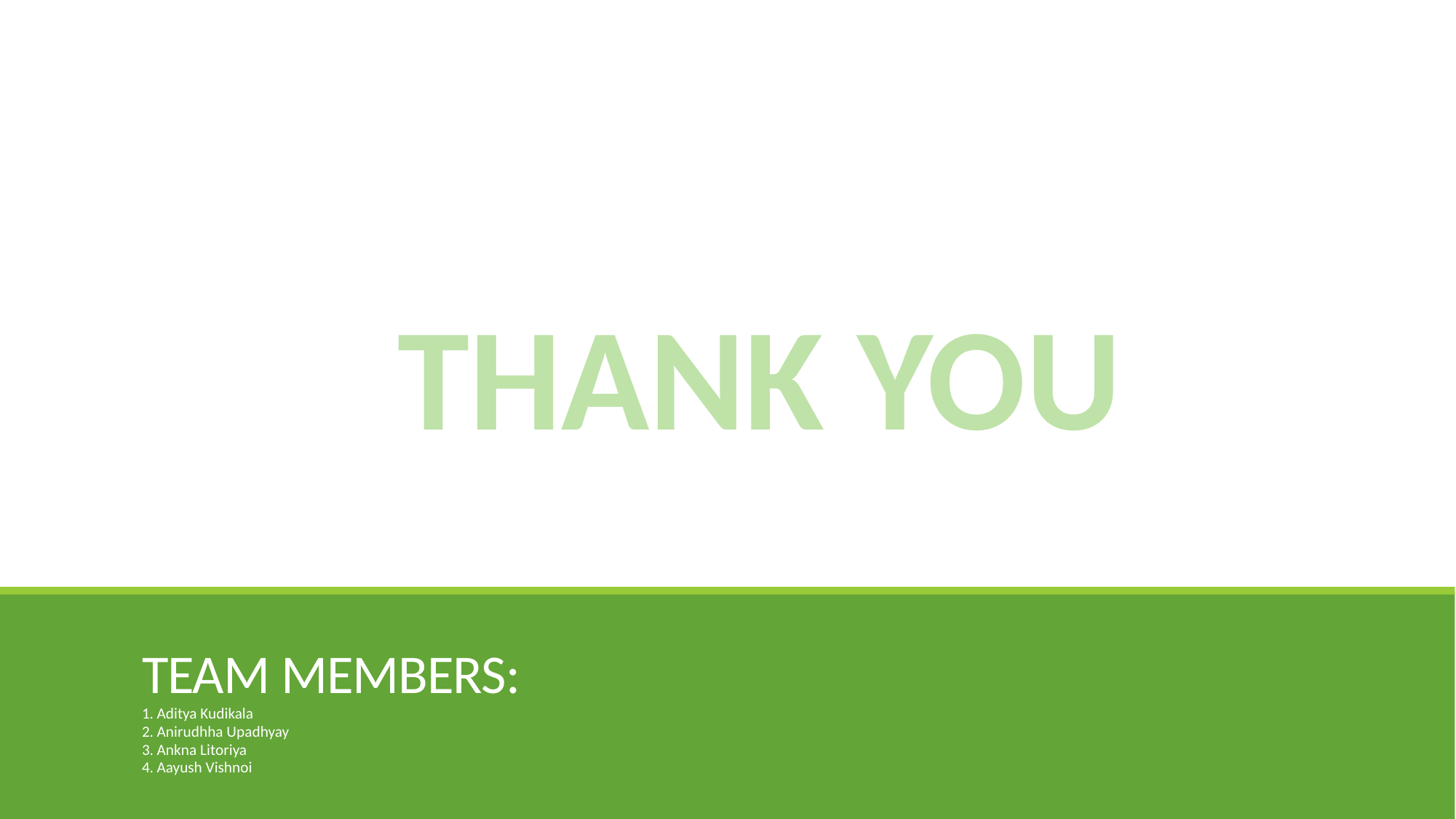

THANK YOU
# TEAM MEMBERS:
1. Aditya Kudikala
2. Anirudhha Upadhyay
3. Ankna Litoriya
4. Aayush Vishnoi